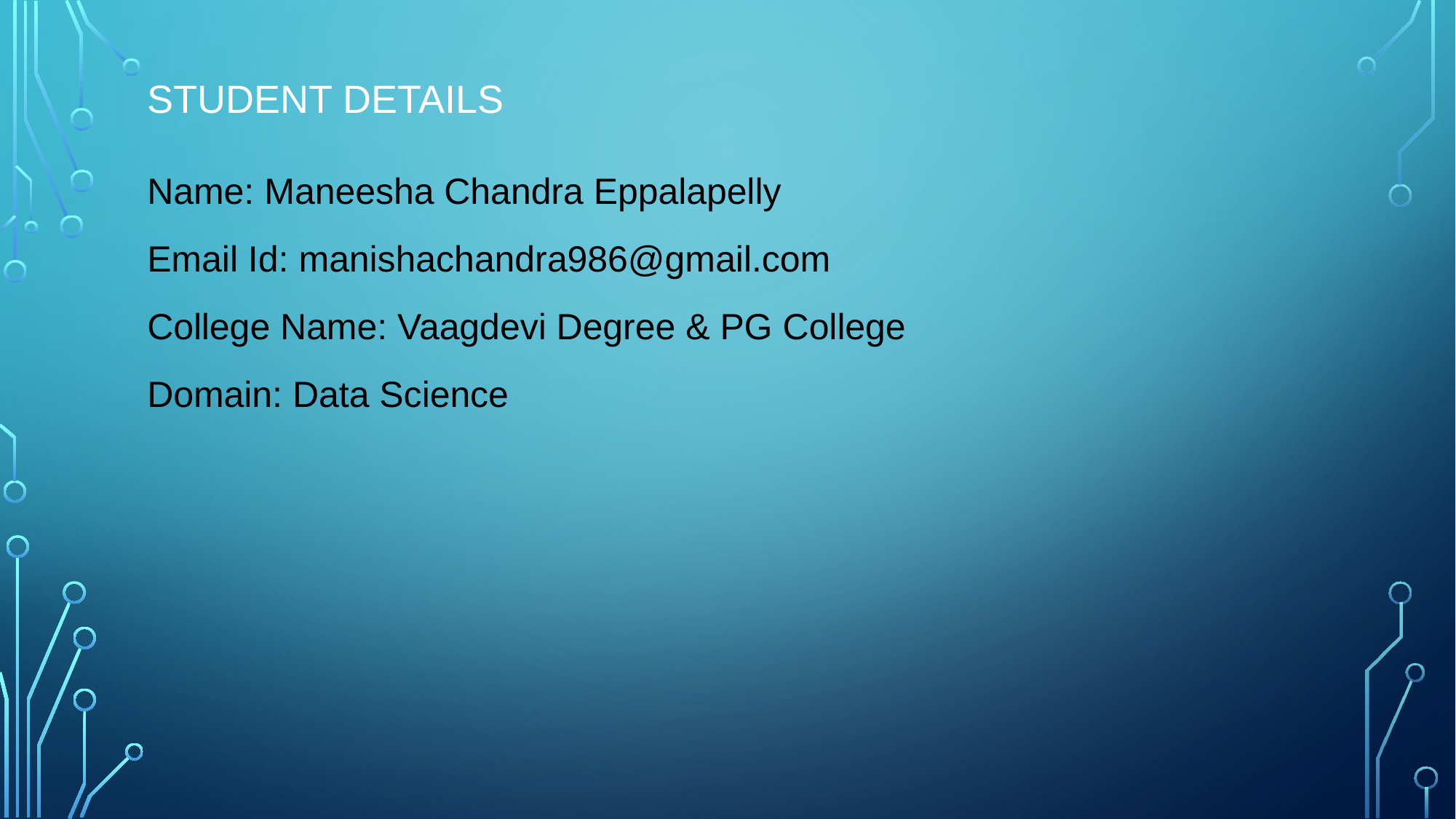

# Student Details
Name: Maneesha Chandra Eppalapelly
Email Id: manishachandra986@gmail.com
College Name: Vaagdevi Degree & PG College
Domain: Data Science